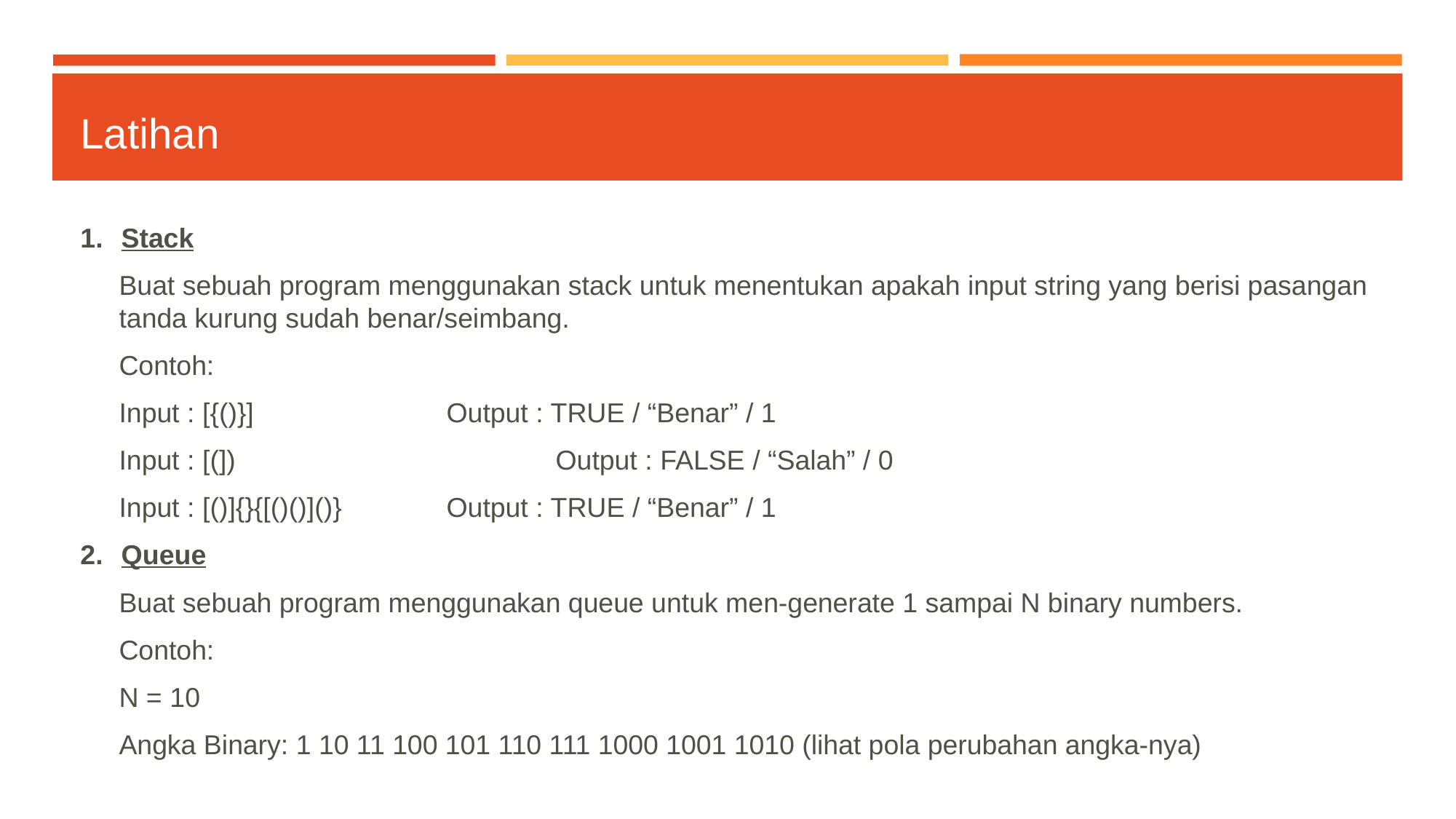

# Latihan
Stack
Buat sebuah program menggunakan stack untuk menentukan apakah input string yang berisi pasangan tanda kurung sudah benar/seimbang.
Contoh:
Input : [{()}] 		Output : TRUE / “Benar” / 1
Input : [(])			Output : FALSE / “Salah” / 0
Input : [()]{}{[()()]()}	Output : TRUE / “Benar” / 1
Queue
Buat sebuah program menggunakan queue untuk men-generate 1 sampai N binary numbers.
Contoh:
N = 10
Angka Binary: 1 10 11 100 101 110 111 1000 1001 1010 (lihat pola perubahan angka-nya)